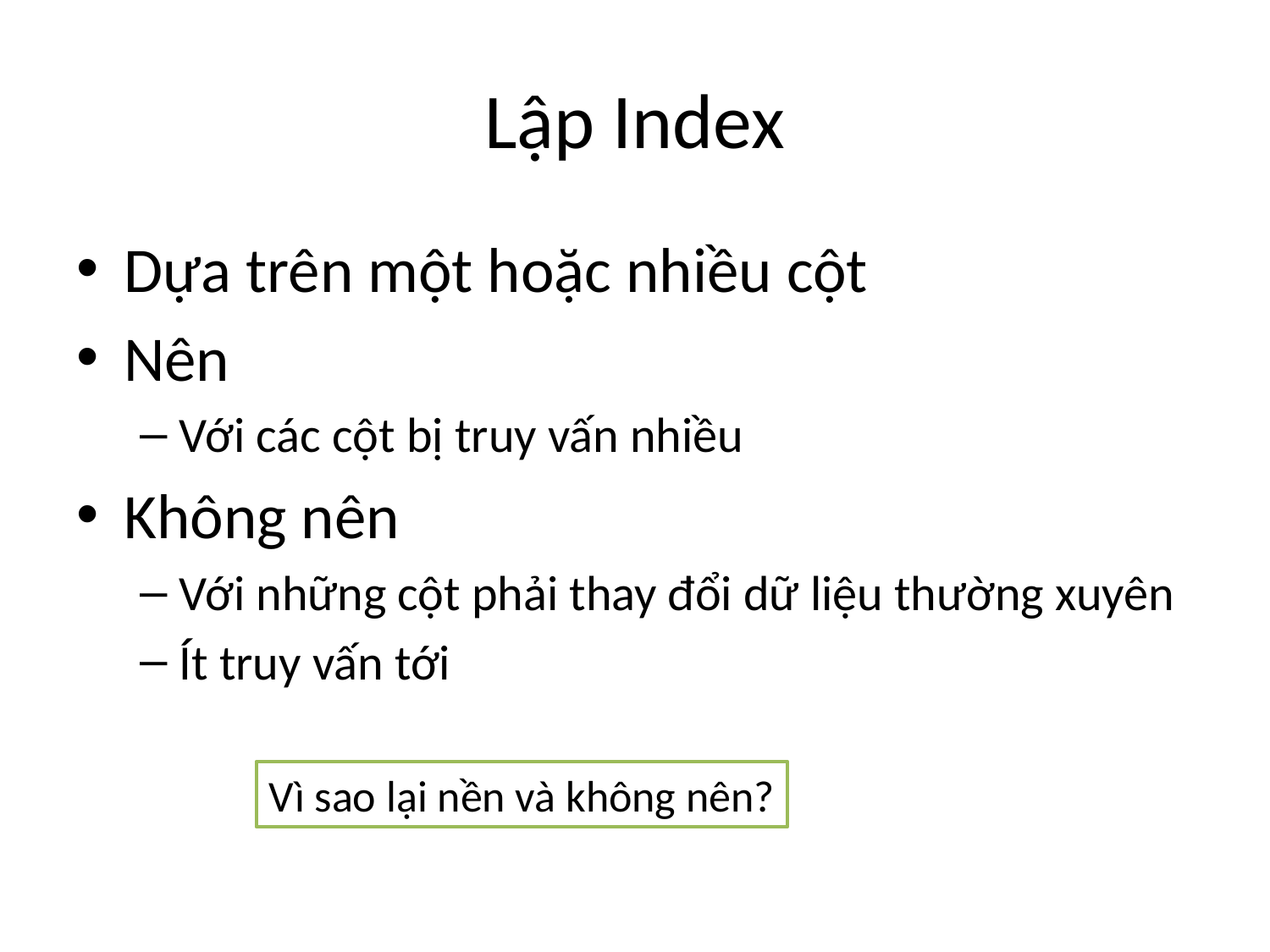

# Lập Index
Dựa trên một hoặc nhiều cột
Nên
Với các cột bị truy vấn nhiều
Không nên
Với những cột phải thay đổi dữ liệu thường xuyên
Ít truy vấn tới

Vì sao lại nền và không nên?